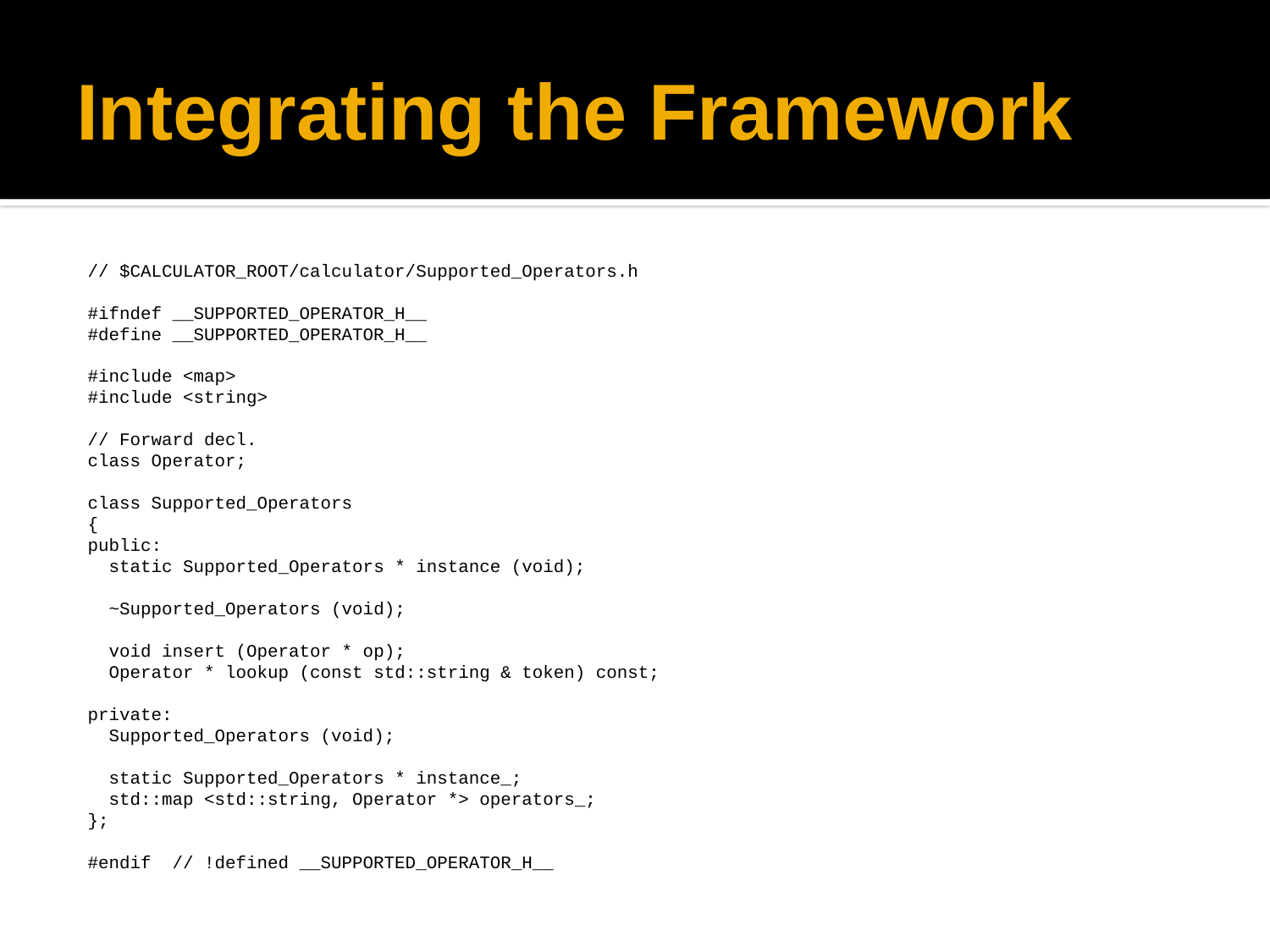

# Integrating the Framework
// $CALCULATOR_ROOT/calculator/Supported_Operators.h

#ifndef __SUPPORTED_OPERATOR_H__
#define __SUPPORTED_OPERATOR_H__

#include <map>
#include <string>

// Forward decl.
class Operator;

class Supported_Operators
{
public:
  static Supported_Operators * instance (void);

  ~Supported_Operators (void);

  void insert (Operator * op);
  Operator * lookup (const std::string & token) const;

private:
  Supported_Operators (void);

  static Supported_Operators * instance_;
  std::map <std::string, Operator *> operators_;
};

#endif  // !defined __SUPPORTED_OPERATOR_H__